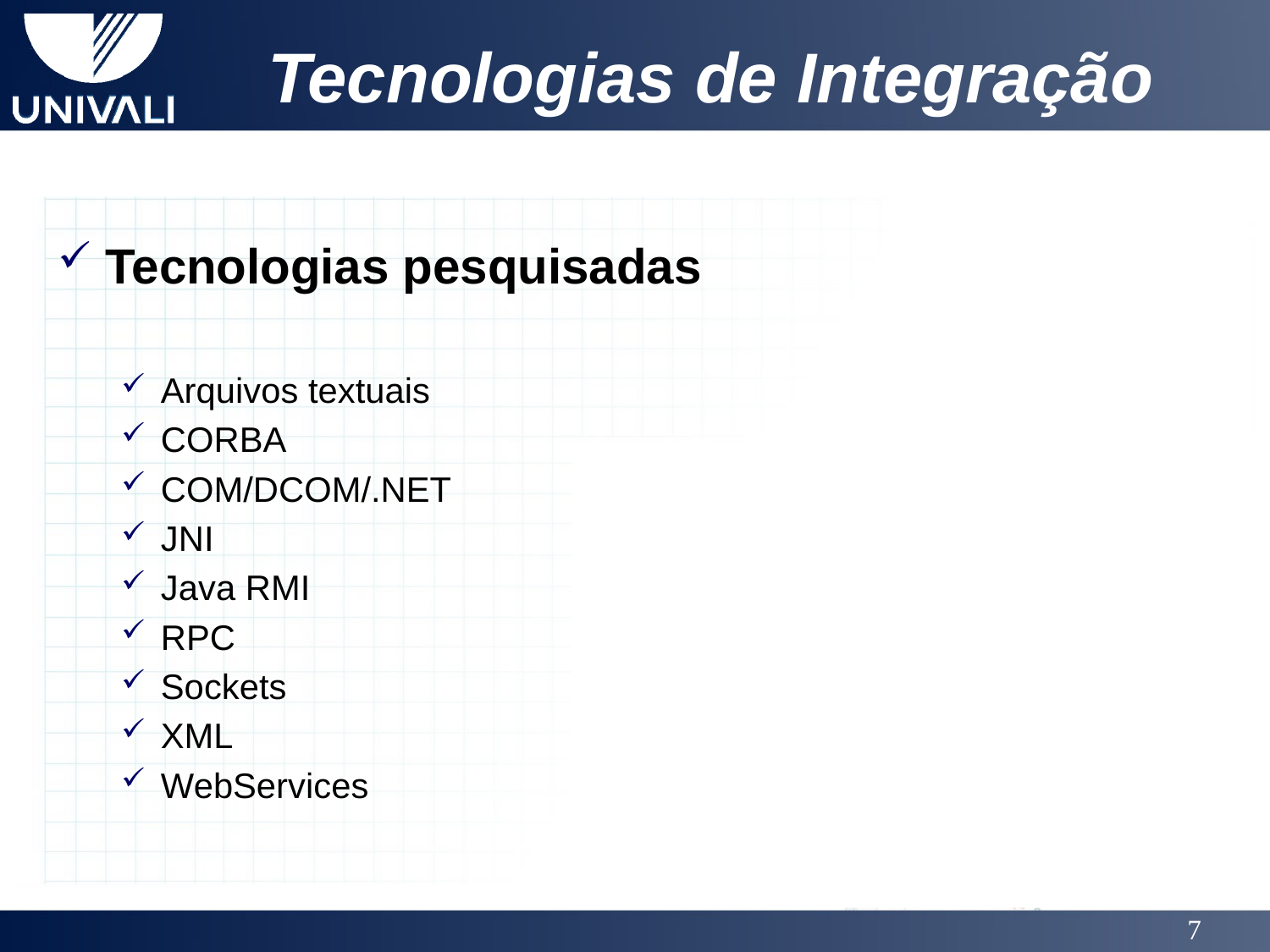

# Tecnologias de Integração
Tecnologias pesquisadas

Arquivos textuais
CORBA
COM/DCOM/.NET
JNI
Java RMI
RPC
Sockets
XML
WebServices